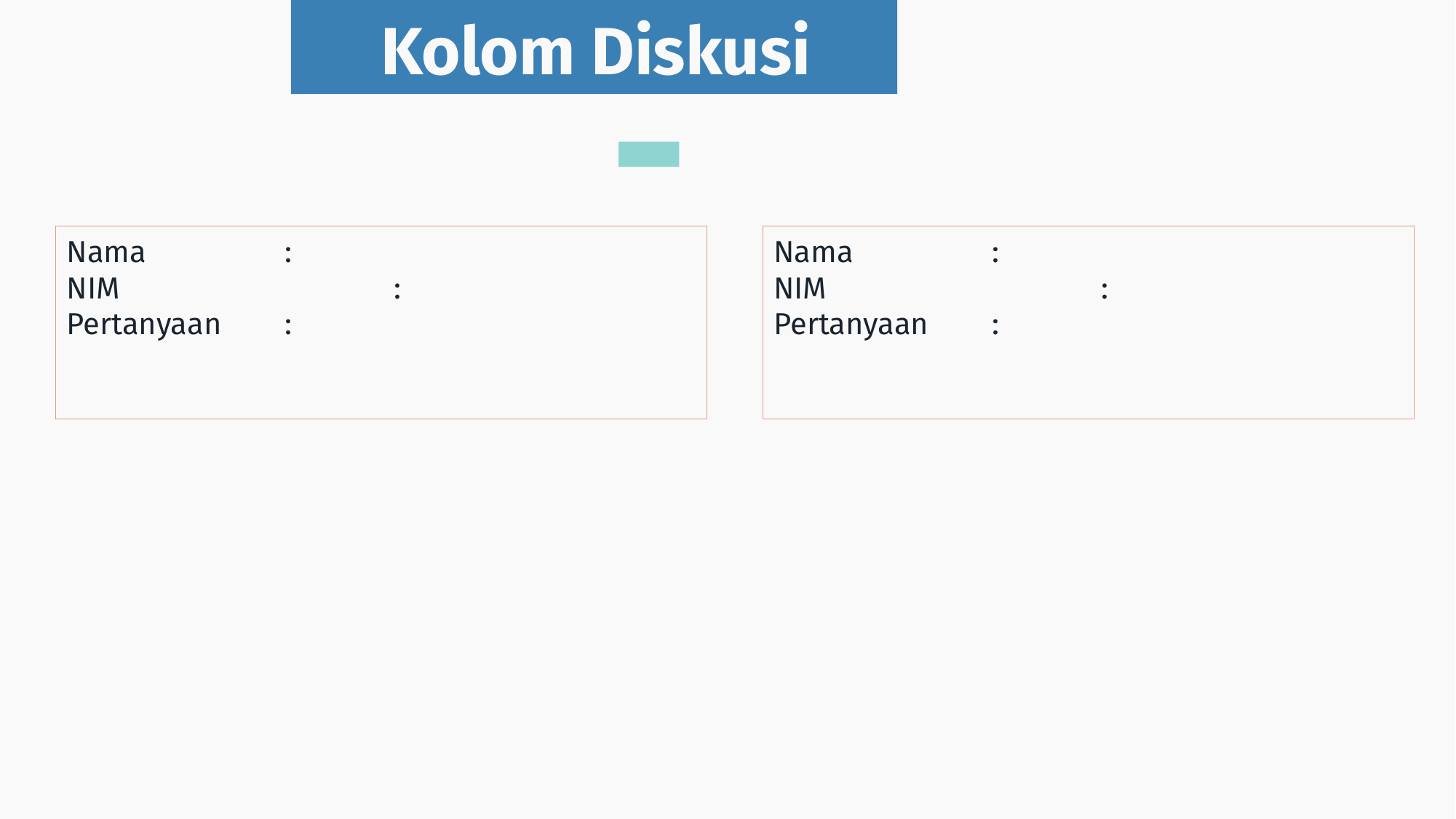

# Kolom Diskusi
Nama		:
NIM			:
Pertanyaan	:

Nama		:
NIM			:
Pertanyaan	: